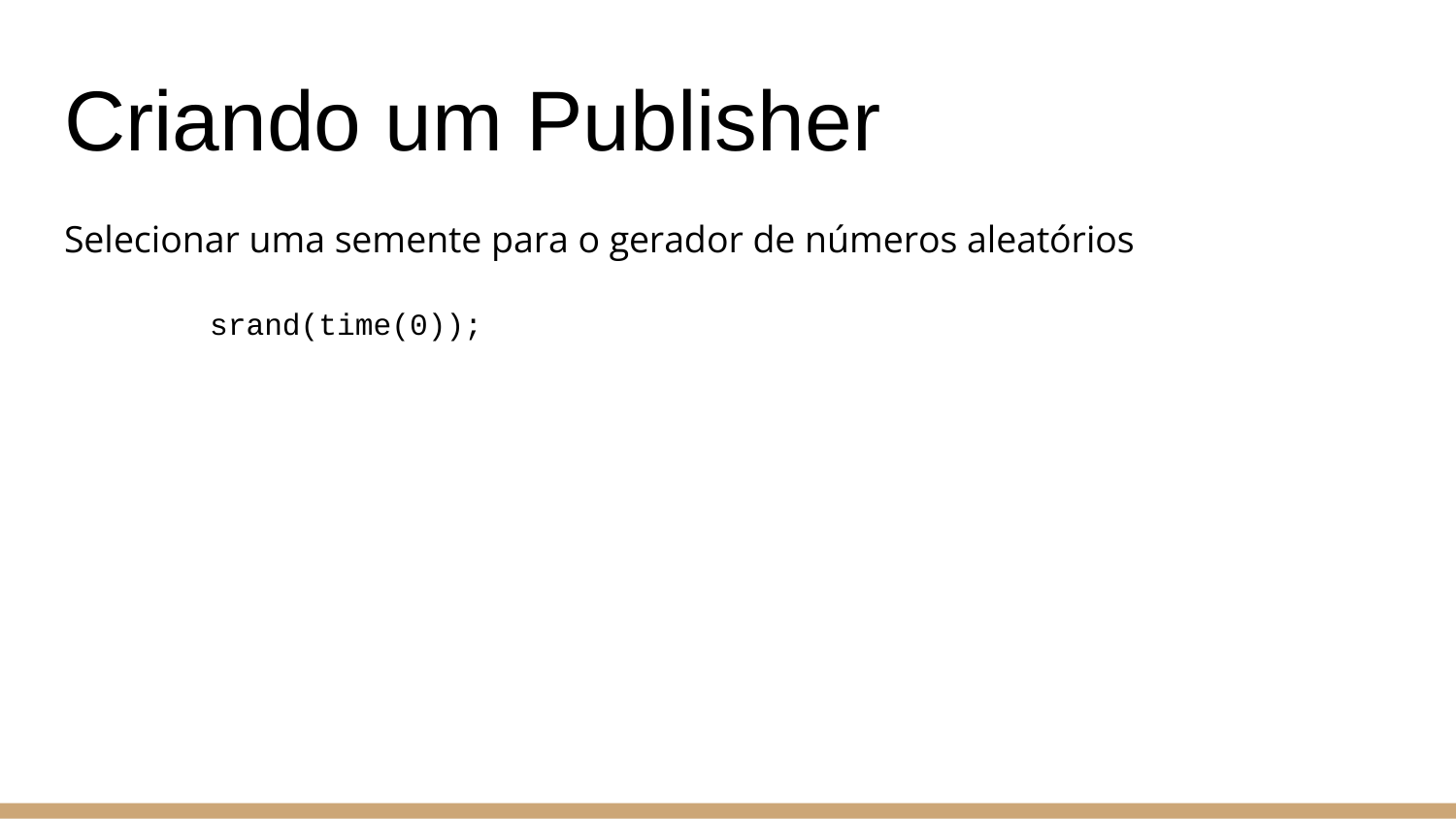

# Criando um Publisher
Selecionar uma semente para o gerador de números aleatórios
	srand(time(0));